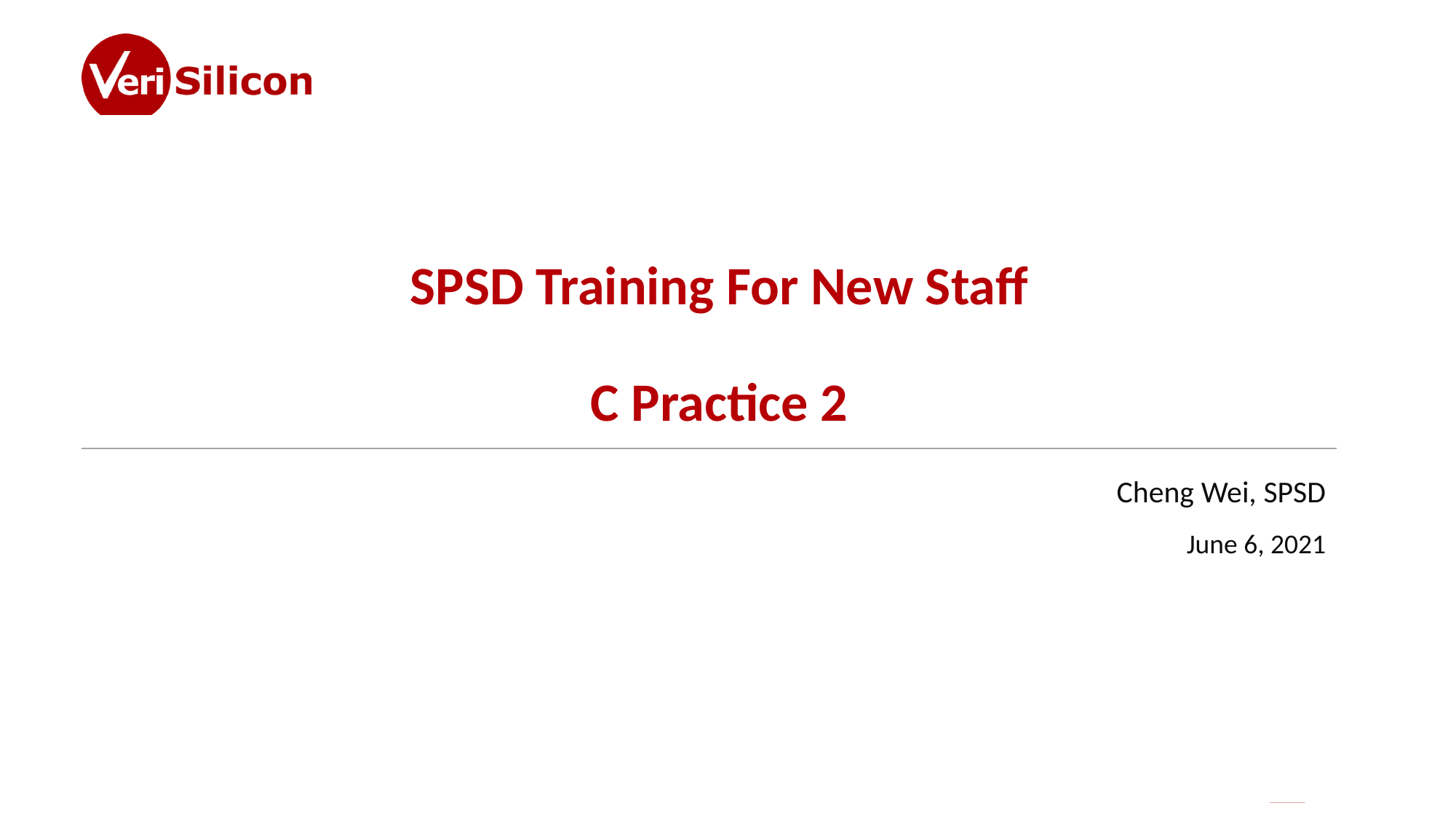

# SPSD Training For New Staff C Practice 2
Cheng Wei, SPSD
June 6, 2021